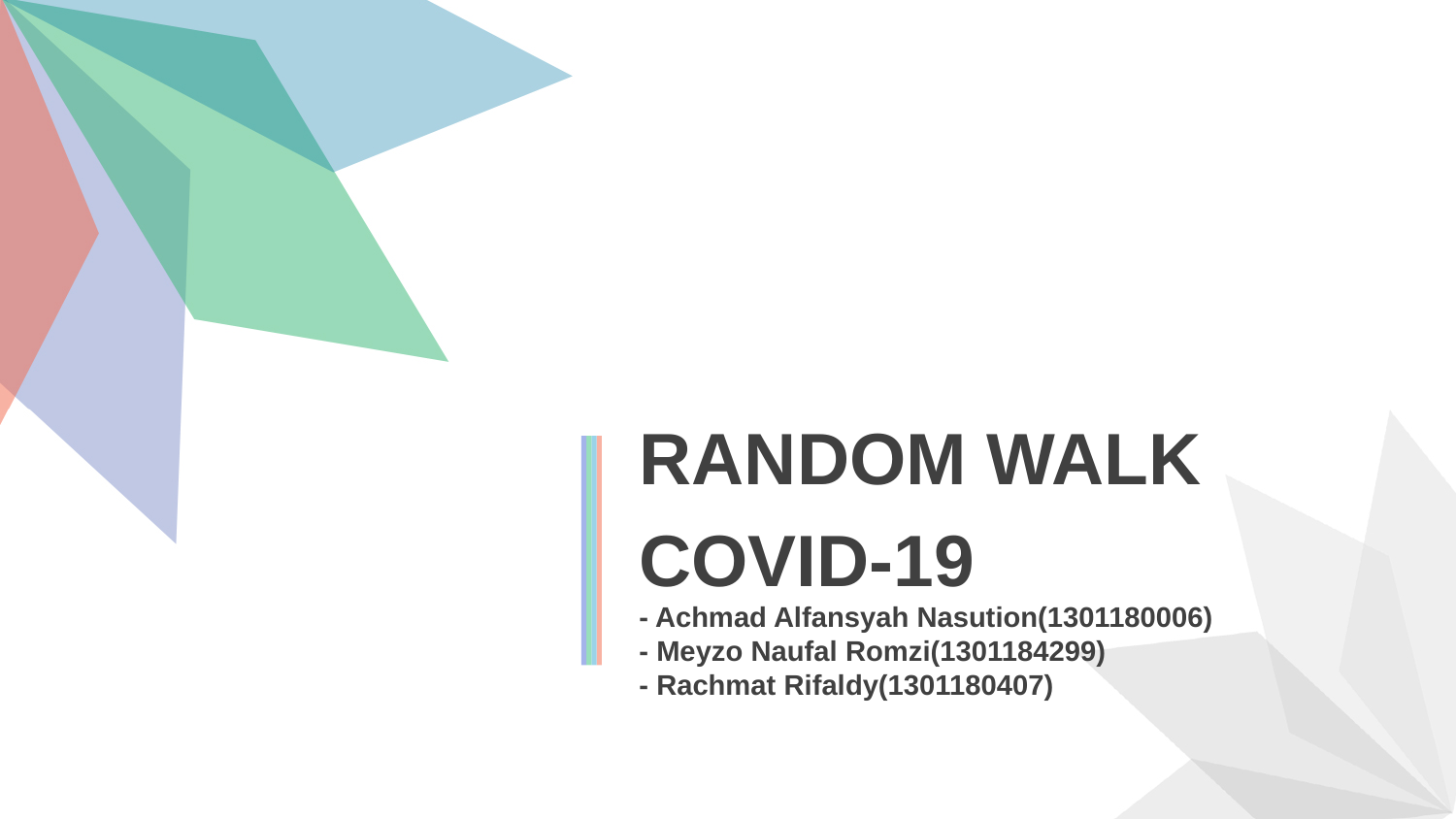

RANDOM WALK
COVID-19

- Achmad Alfansyah Nasution(1301180006)
- Meyzo Naufal Romzi(1301184299)
- Rachmat Rifaldy(1301180407)